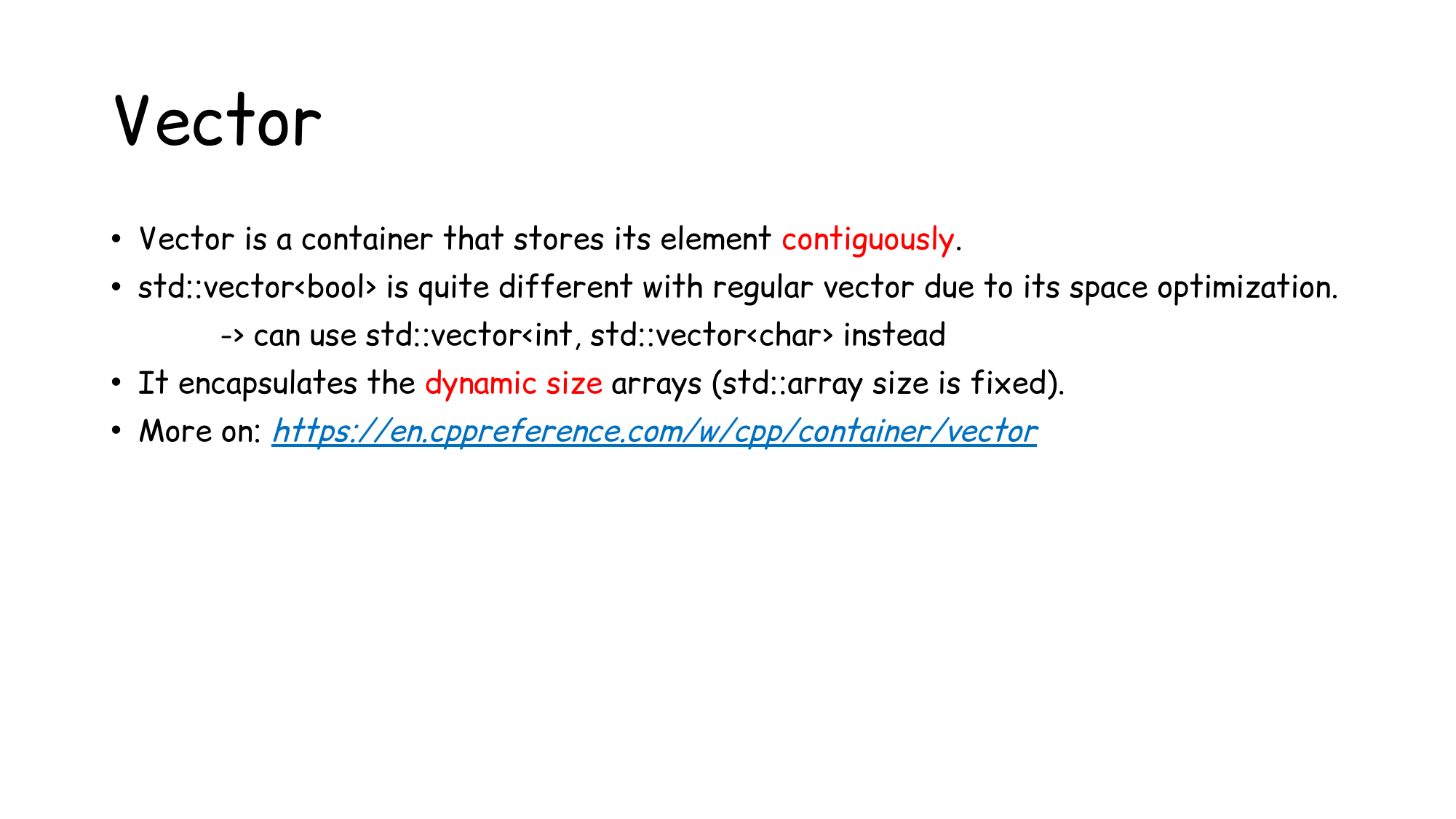

# Vector
Vector is a container that stores its element contiguously.
std::vector<bool> is quite different with regular vector due to its space optimization.
	-> can use std::vector<int, std::vector<char> instead
It encapsulates the dynamic size arrays (std::array size is fixed).
More on: https://en.cppreference.com/w/cpp/container/vector